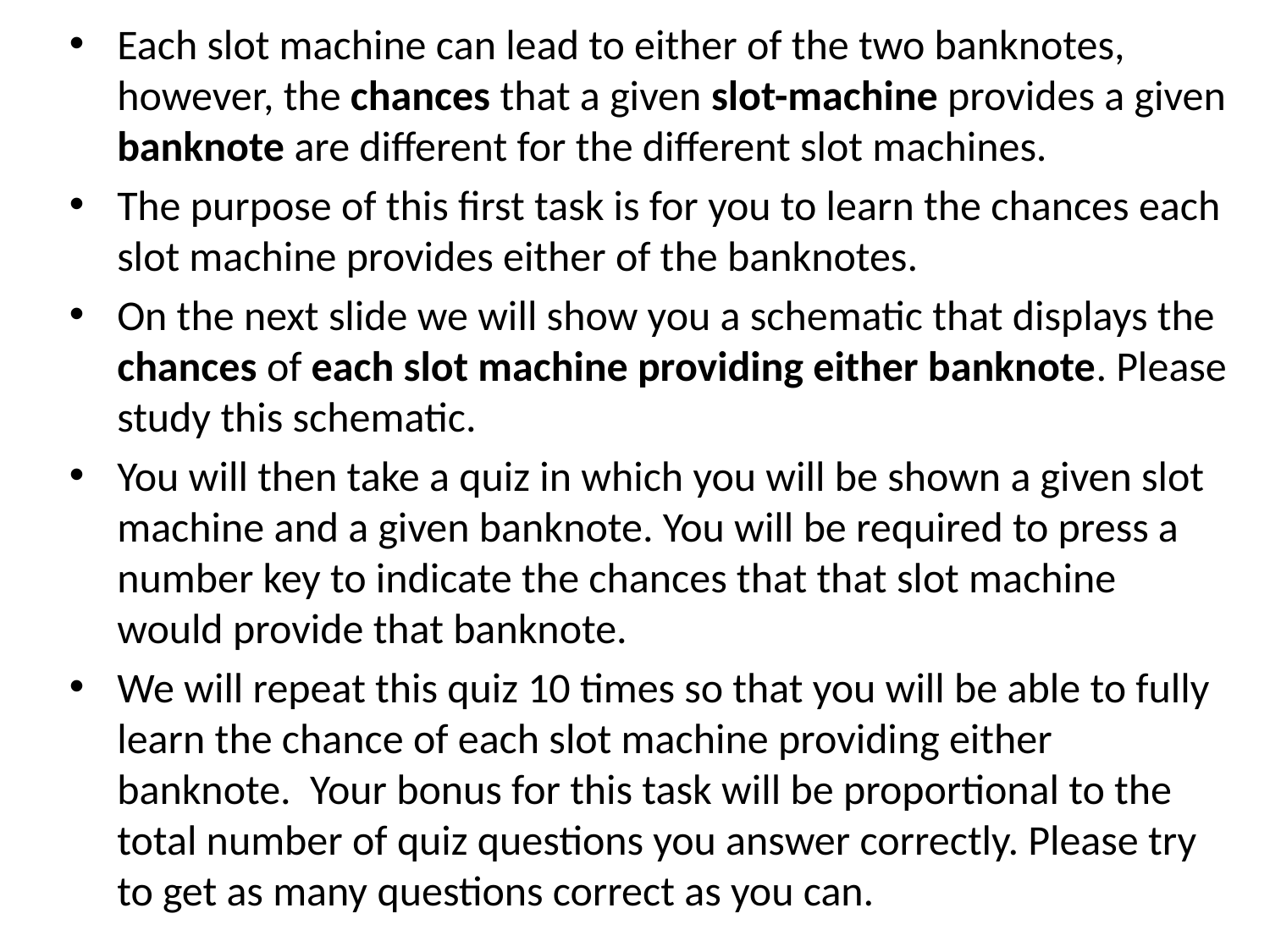

Each slot machine can lead to either of the two banknotes, however, the chances that a given slot-machine provides a given banknote are different for the different slot machines.
The purpose of this first task is for you to learn the chances each slot machine provides either of the banknotes.
On the next slide we will show you a schematic that displays the chances of each slot machine providing either banknote. Please study this schematic.
You will then take a quiz in which you will be shown a given slot machine and a given banknote. You will be required to press a number key to indicate the chances that that slot machine would provide that banknote.
We will repeat this quiz 10 times so that you will be able to fully learn the chance of each slot machine providing either banknote.  Your bonus for this task will be proportional to the total number of quiz questions you answer correctly. Please try to get as many questions correct as you can.